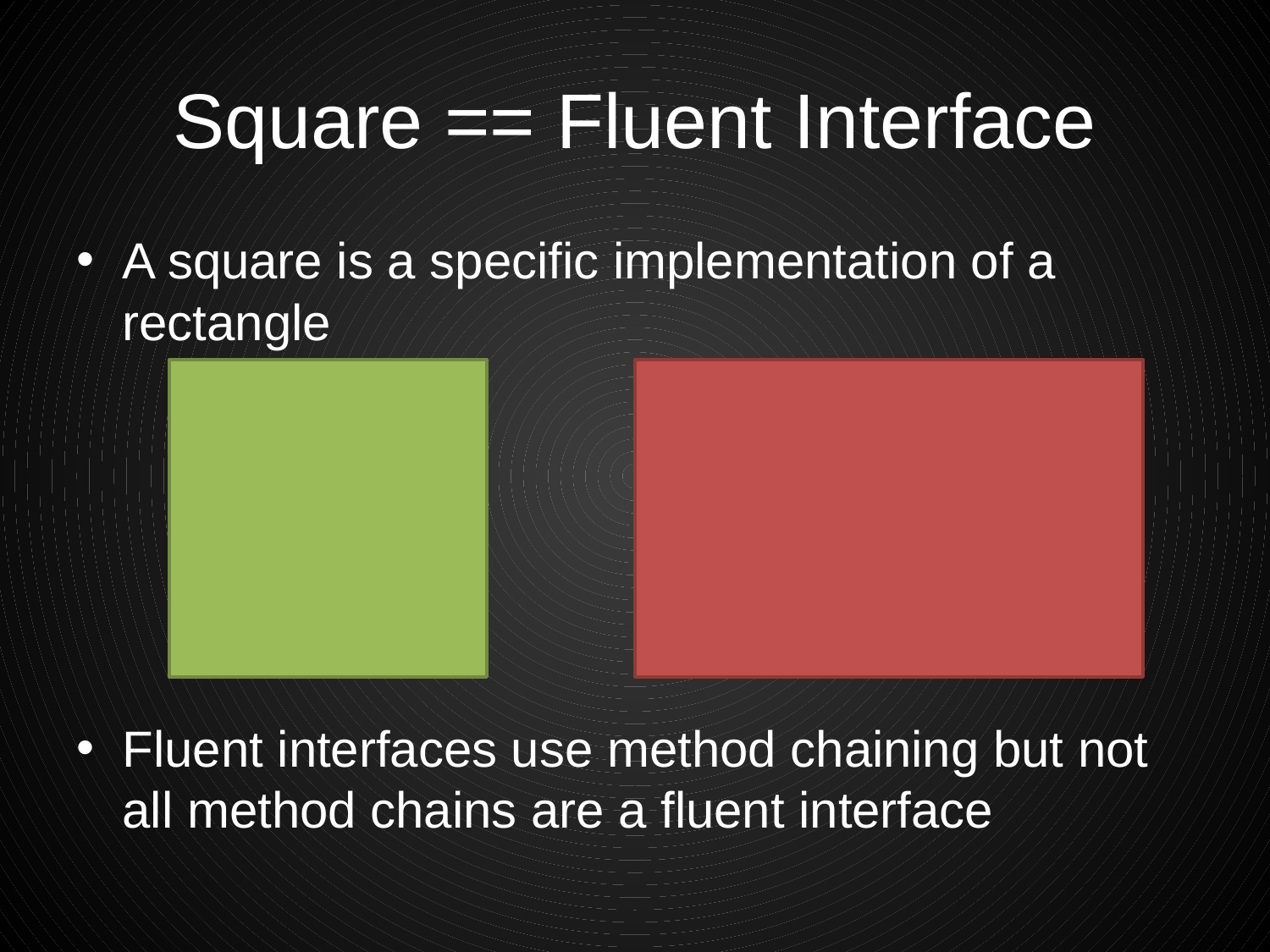

# Square == Fluent Interface
A square is a specific implementation of a rectangle

Fluent interfaces use method chaining but not all method chains are a fluent interface